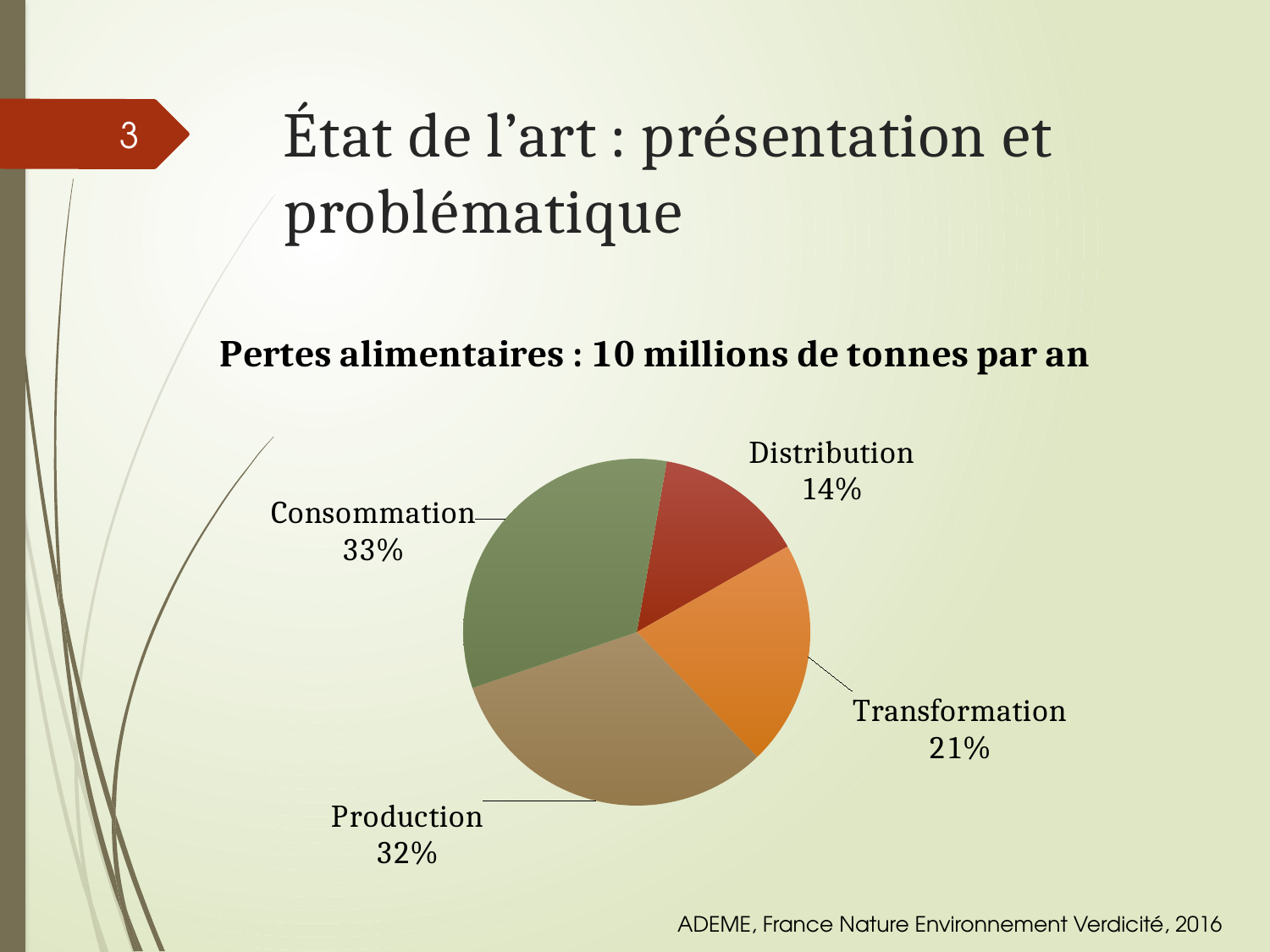

# État de l’art : présentation et problématique
3

### Chart: Pertes alimentaires : 10 millions de tonnes par an

| Category | Pertes alimentaires |
|---|---|
| Distribution | 14.0 |
| Transformation | 21.0 |
| Production | 32.0 |
| Consommation | 33.0 |
ADEME, France Nature Environnement Verdicité, 2016